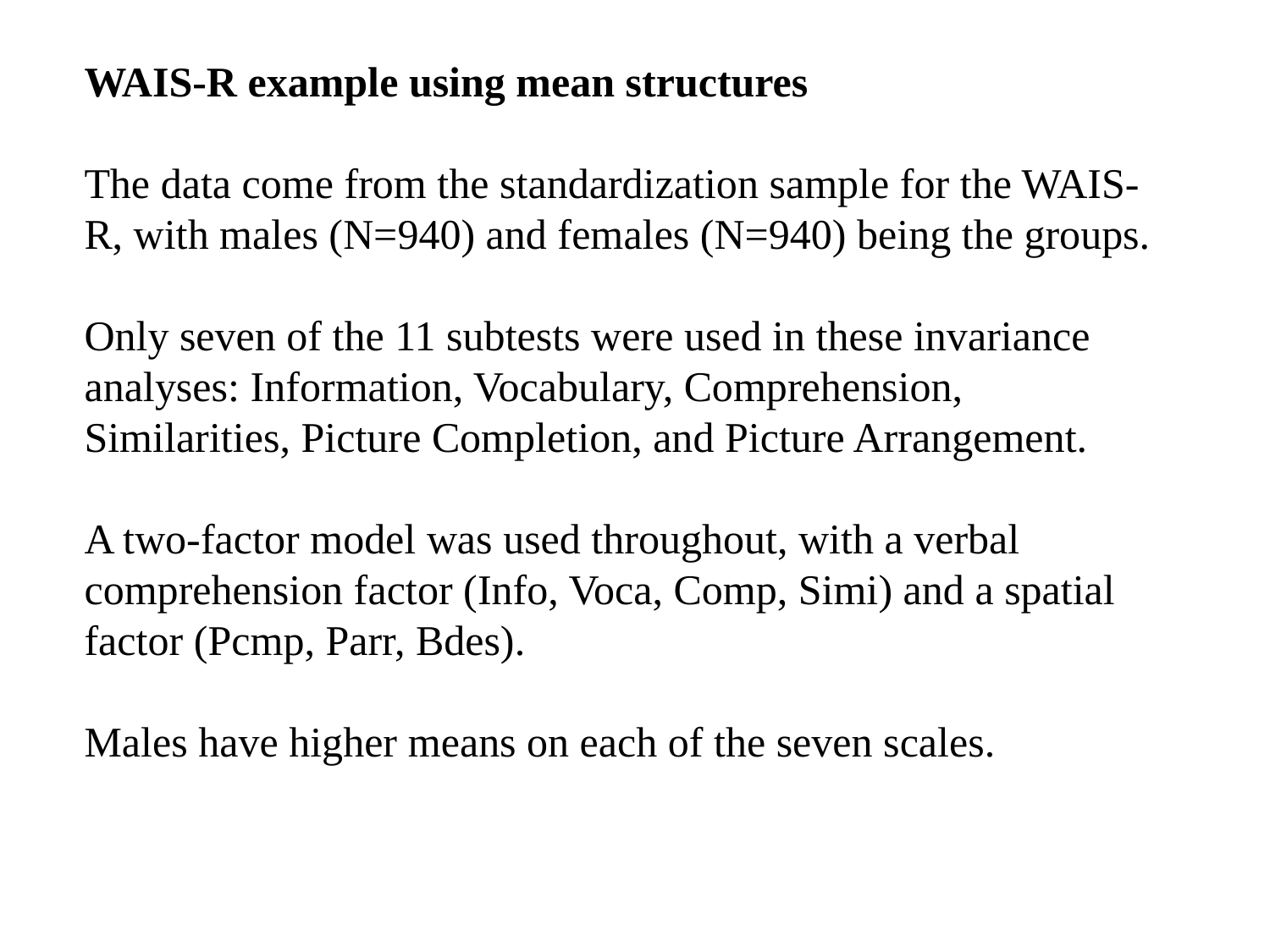

WAIS-R example using mean structures

The data come from the standardization sample for the WAIS-R, with males (N=940) and females (N=940) being the groups.

Only seven of the 11 subtests were used in these invariance analyses: Information, Vocabulary, Comprehension, Similarities, Picture Completion, and Picture Arrangement.

A two-factor model was used throughout, with a verbal comprehension factor (Info, Voca, Comp, Simi) and a spatial factor (Pcmp, Parr, Bdes).

Males have higher means on each of the seven scales.